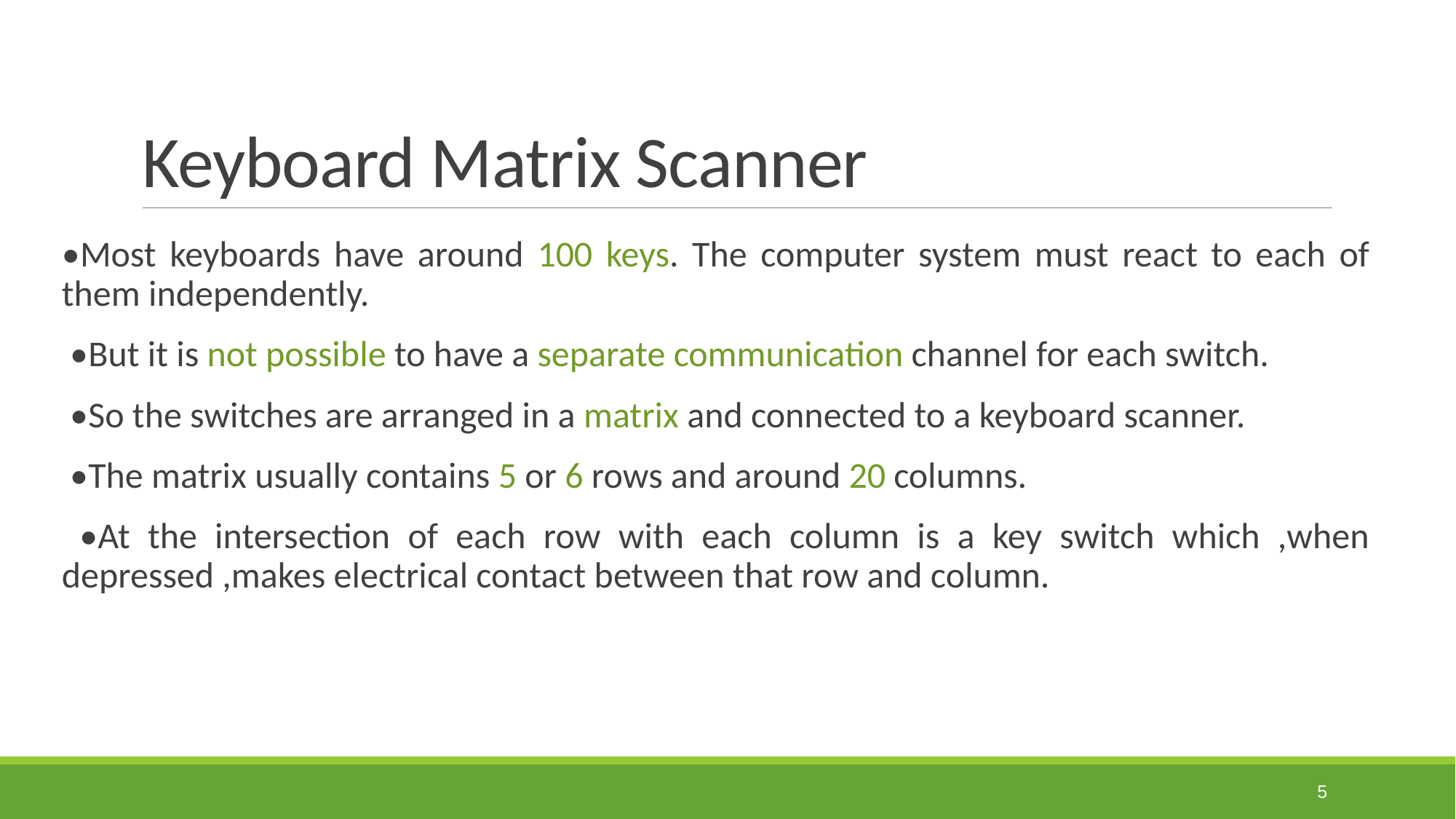

# Keyboard Matrix Scanner
•Most keyboards have around 100 keys. The computer system must react to each of them independently.
 •But it is not possible to have a separate communication channel for each switch.
 •So the switches are arranged in a matrix and connected to a keyboard scanner.
 •The matrix usually contains 5 or 6 rows and around 20 columns.
 •At the intersection of each row with each column is a key switch which ,when depressed ,makes electrical contact between that row and column.
5